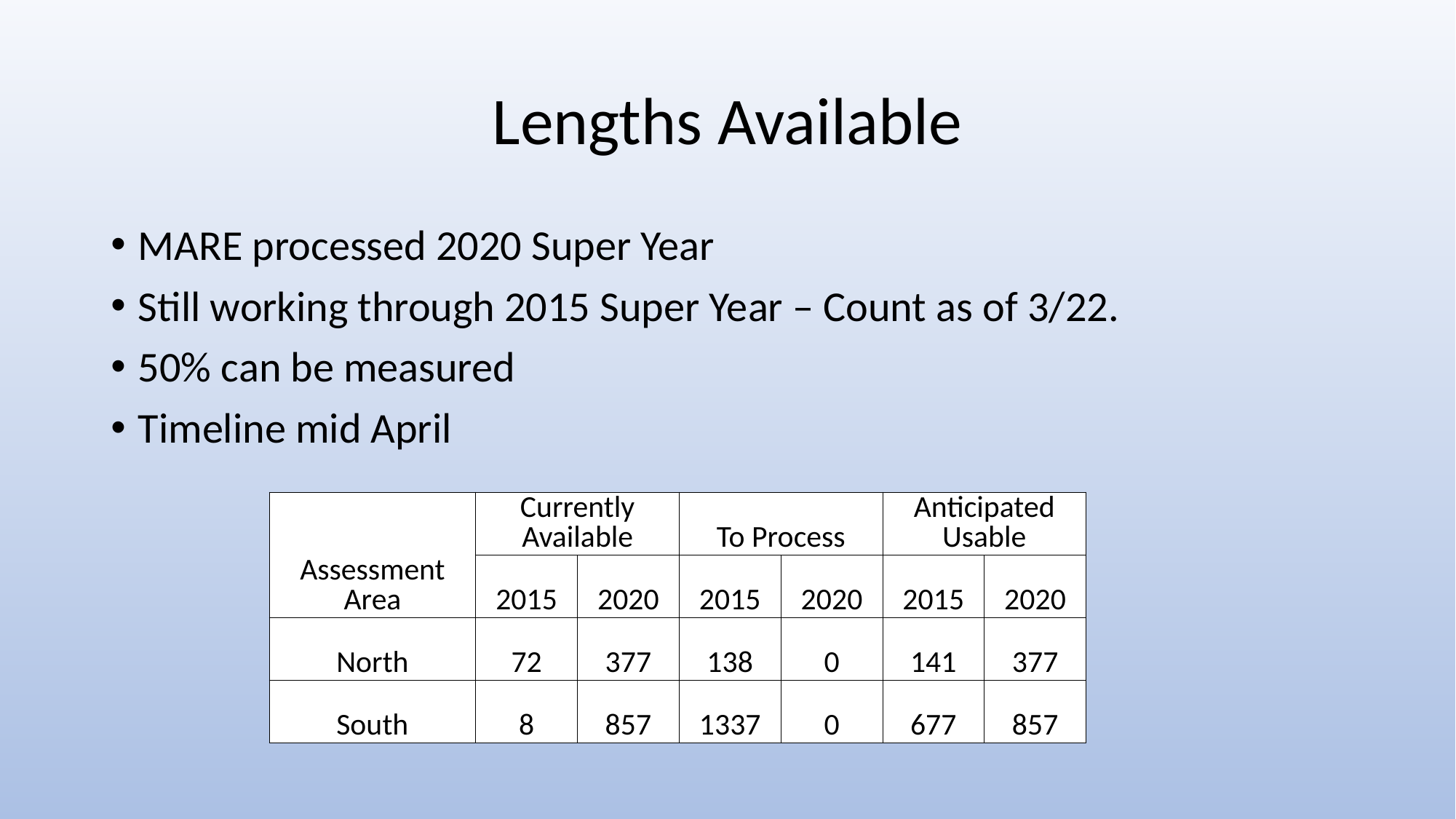

# Lengths Available
MARE processed 2020 Super Year
Still working through 2015 Super Year – Count as of 3/22.
50% can be measured
Timeline mid April

| Assessment Area | Currently Available |  | To Process |  | Anticipated Usable |  |
| --- | --- | --- | --- | --- | --- | --- |
|  | 2015 | 2020 | 2015 | 2020 | 2015 | 2020 |
| North | 72 | 377 | 138 | 0 | 141 | 377 |
| South | 8 | 857 | 1337 | 0 | 677 | 857 |